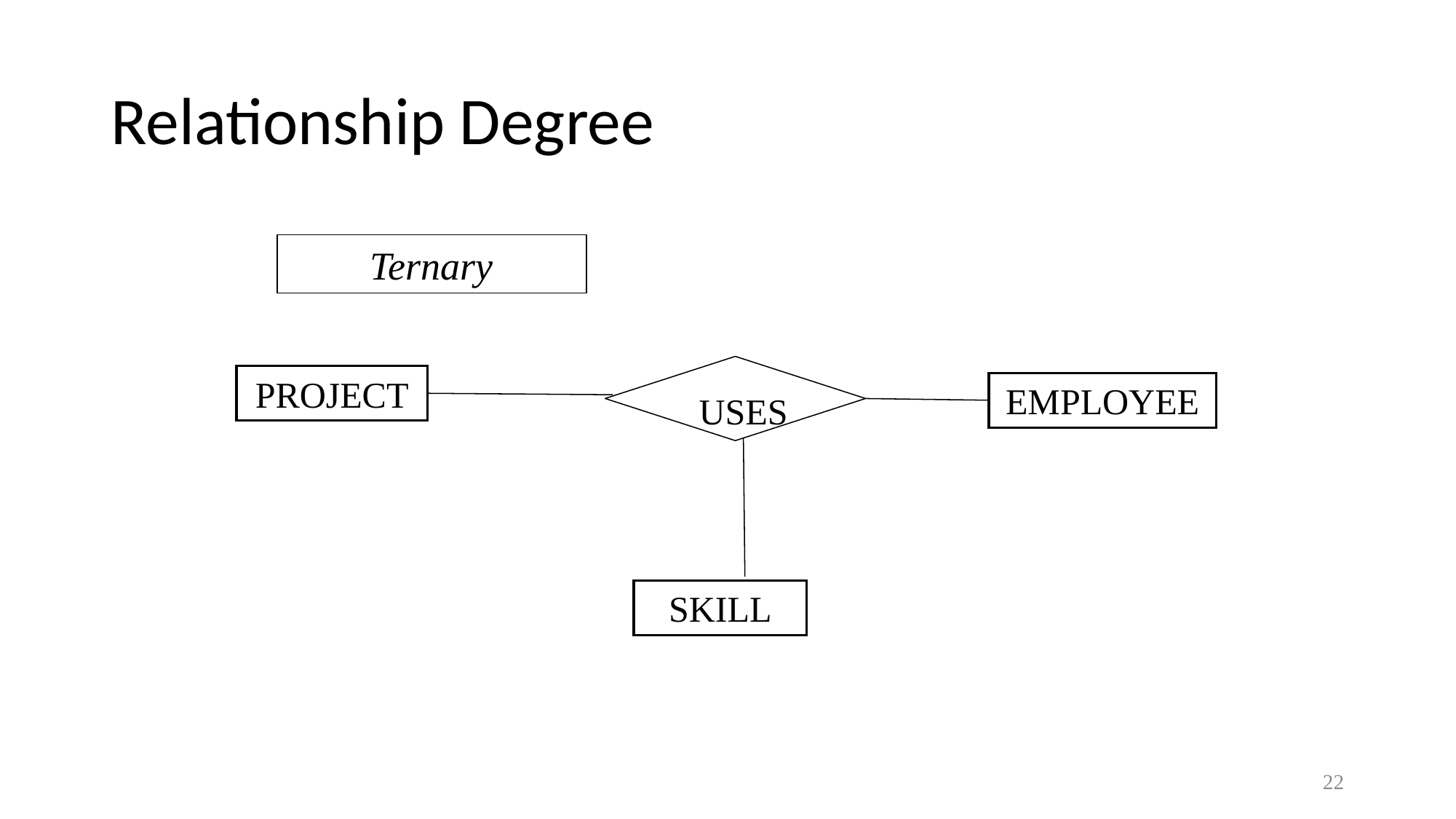

# Relationship Degree
Ternary

PROJECT
EMPLOYEE
USES
SKILL
22